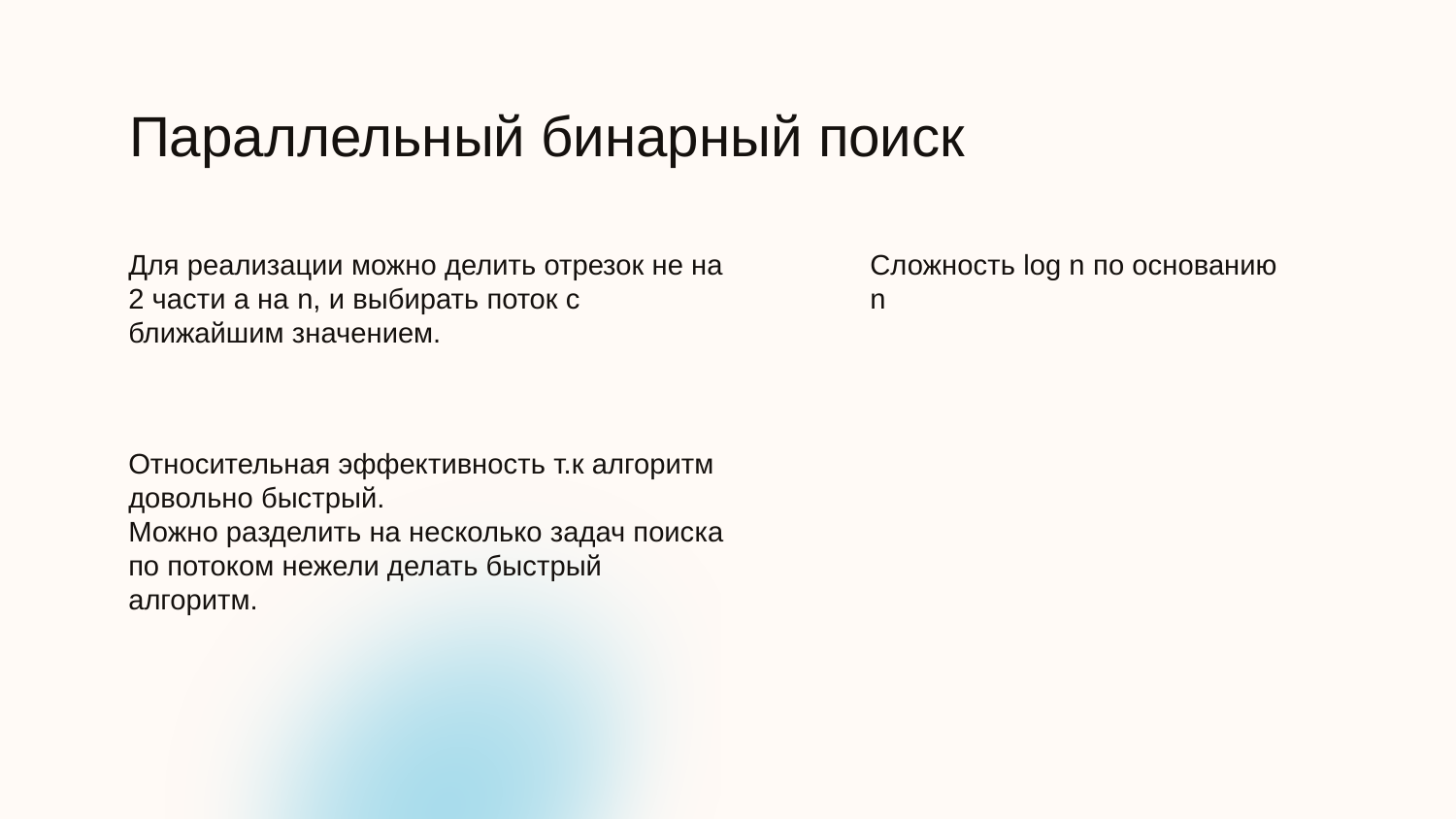

# Параллельный бинарный поиск
Для реализации можно делить отрезок не на 2 части а на n, и выбирать поток с ближайшим значением.
Сложность log n по основанию n
Относительная эффективность т.к алгоритм довольно быстрый.
Можно разделить на несколько задач поиска по потоком нежели делать быстрый алгоритм.